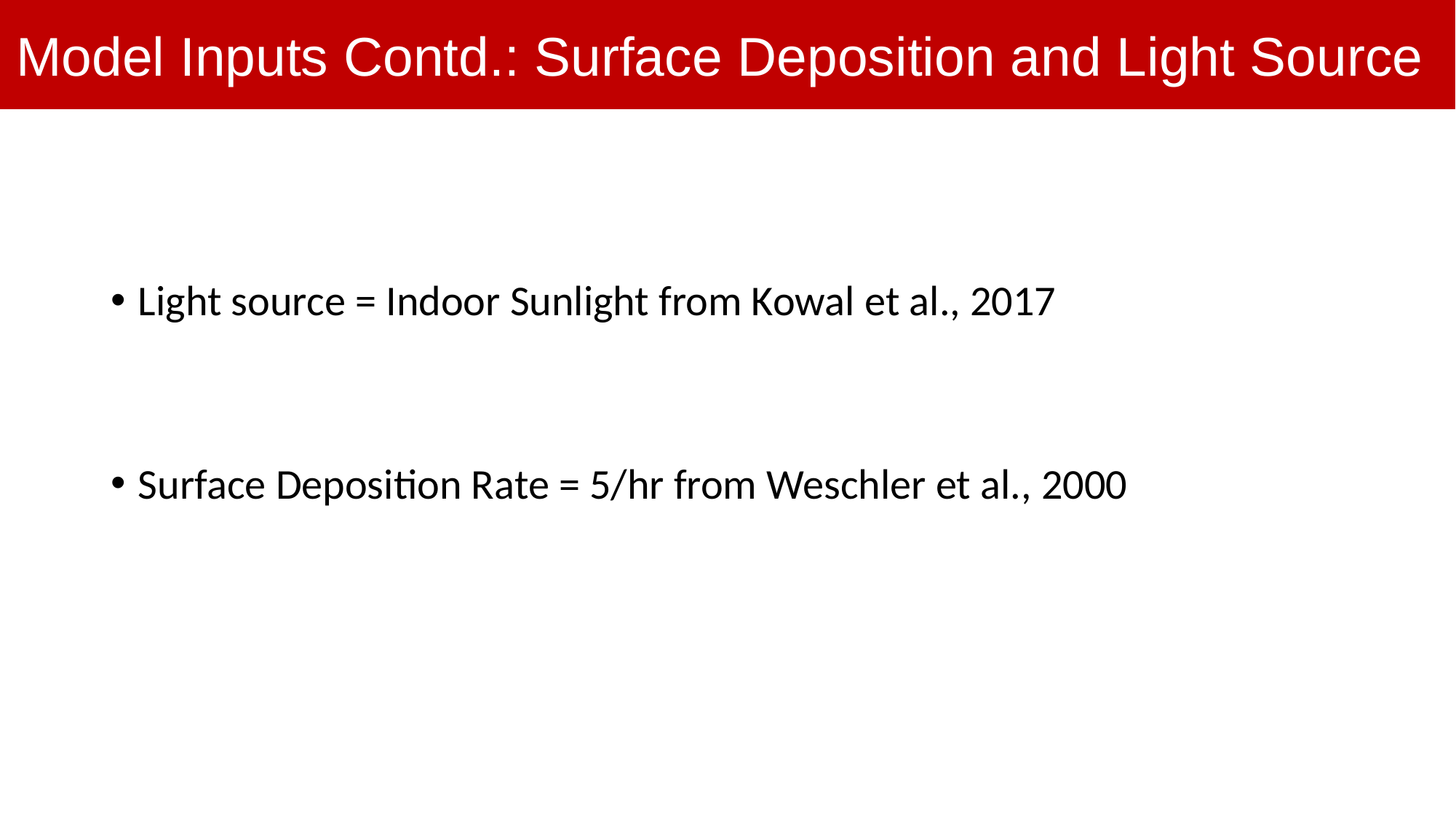

Model Inputs Contd.: Surface Deposition and Light Source
Light source = Indoor Sunlight from Kowal et al., 2017

Surface Deposition Rate = 5/hr from Weschler et al., 2000